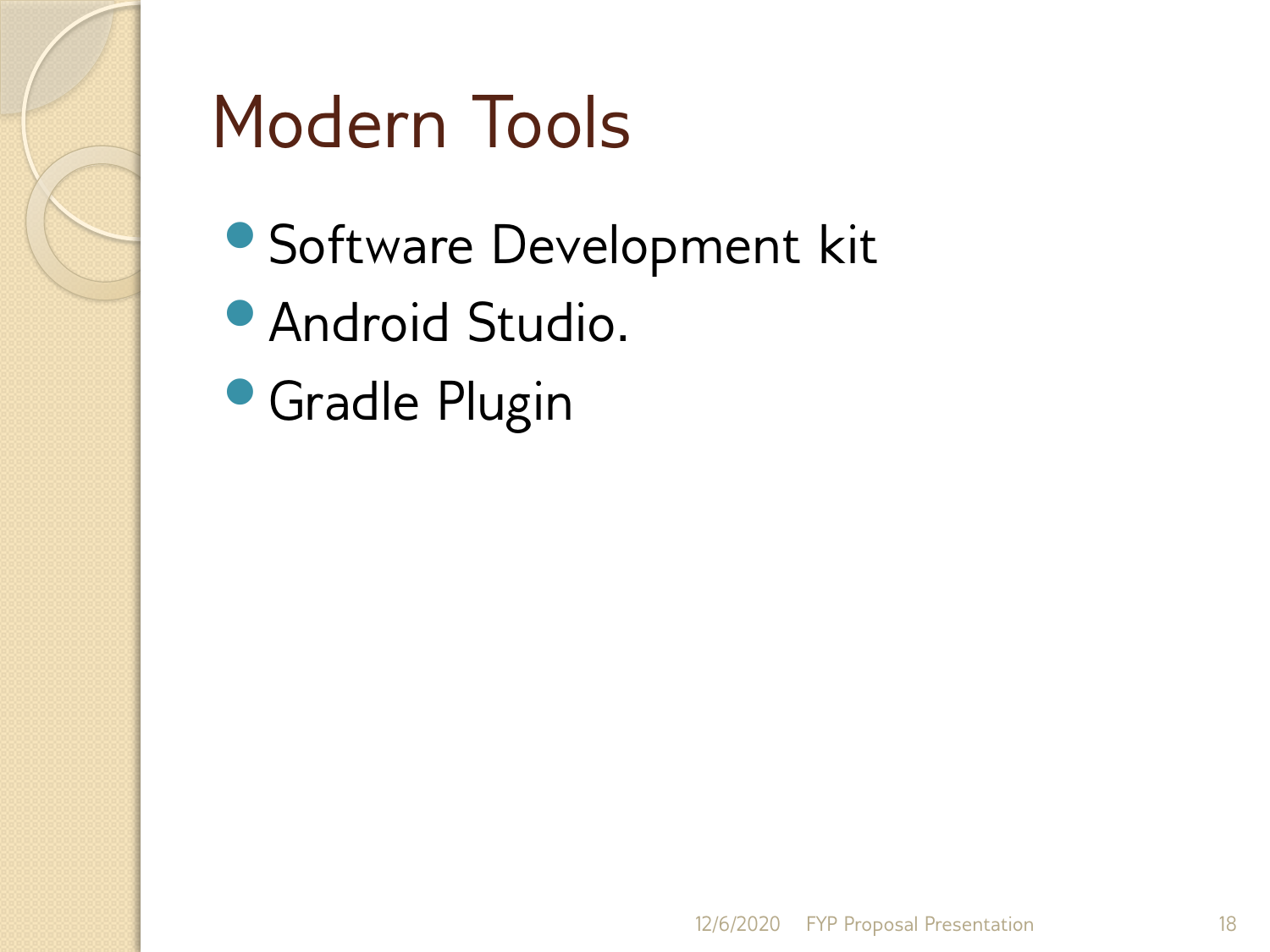

# Modern Tools
Software Development kit
Android Studio.
Gradle Plugin

12/6/2020
FYP Proposal Presentation
18